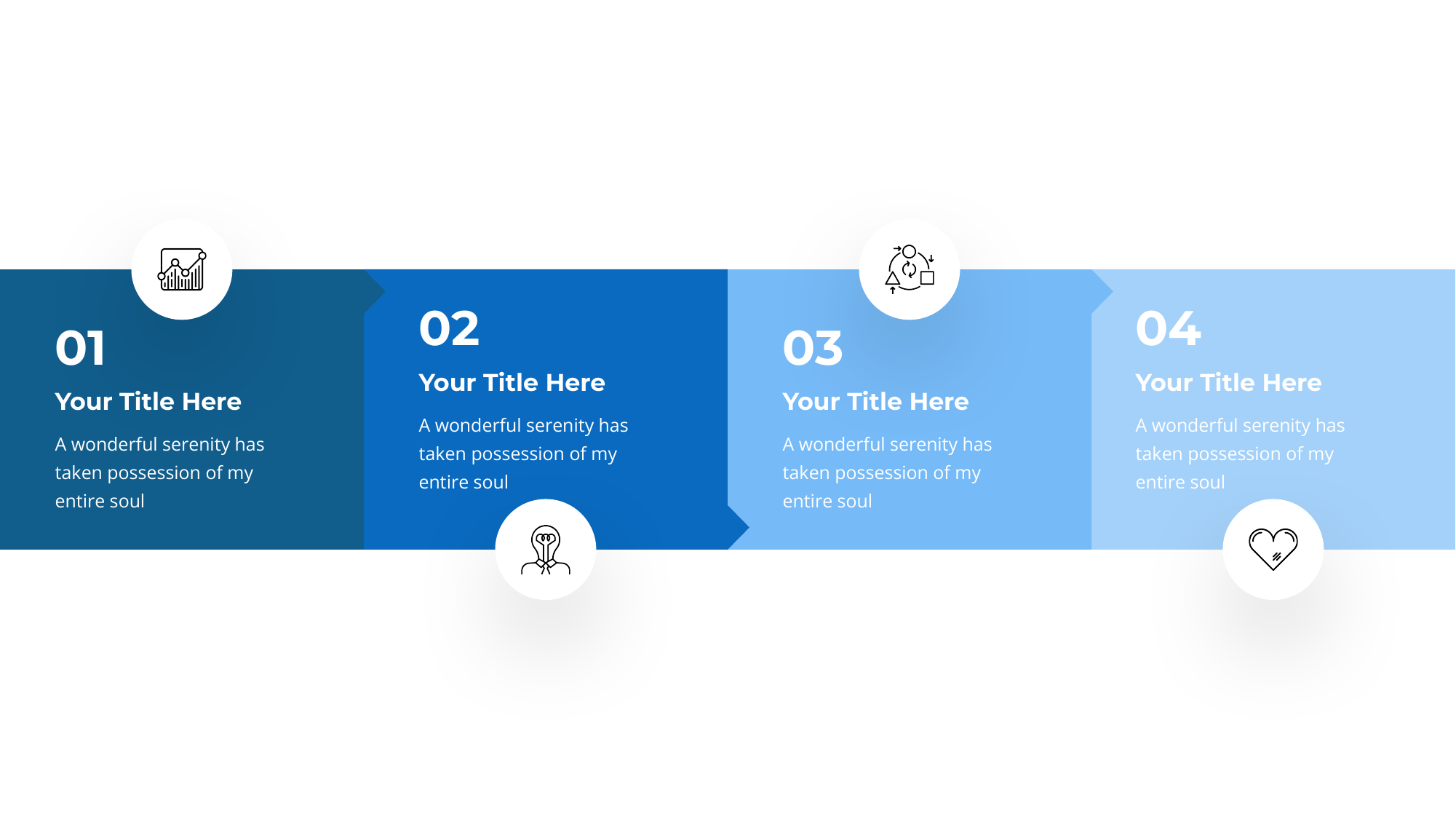

02
04
01
03
Your Title Here
A wonderful serenity has taken possession of my entire soul
Your Title Here
A wonderful serenity has taken possession of my entire soul
Your Title Here
A wonderful serenity has taken possession of my entire soul
Your Title Here
A wonderful serenity has taken possession of my entire soul